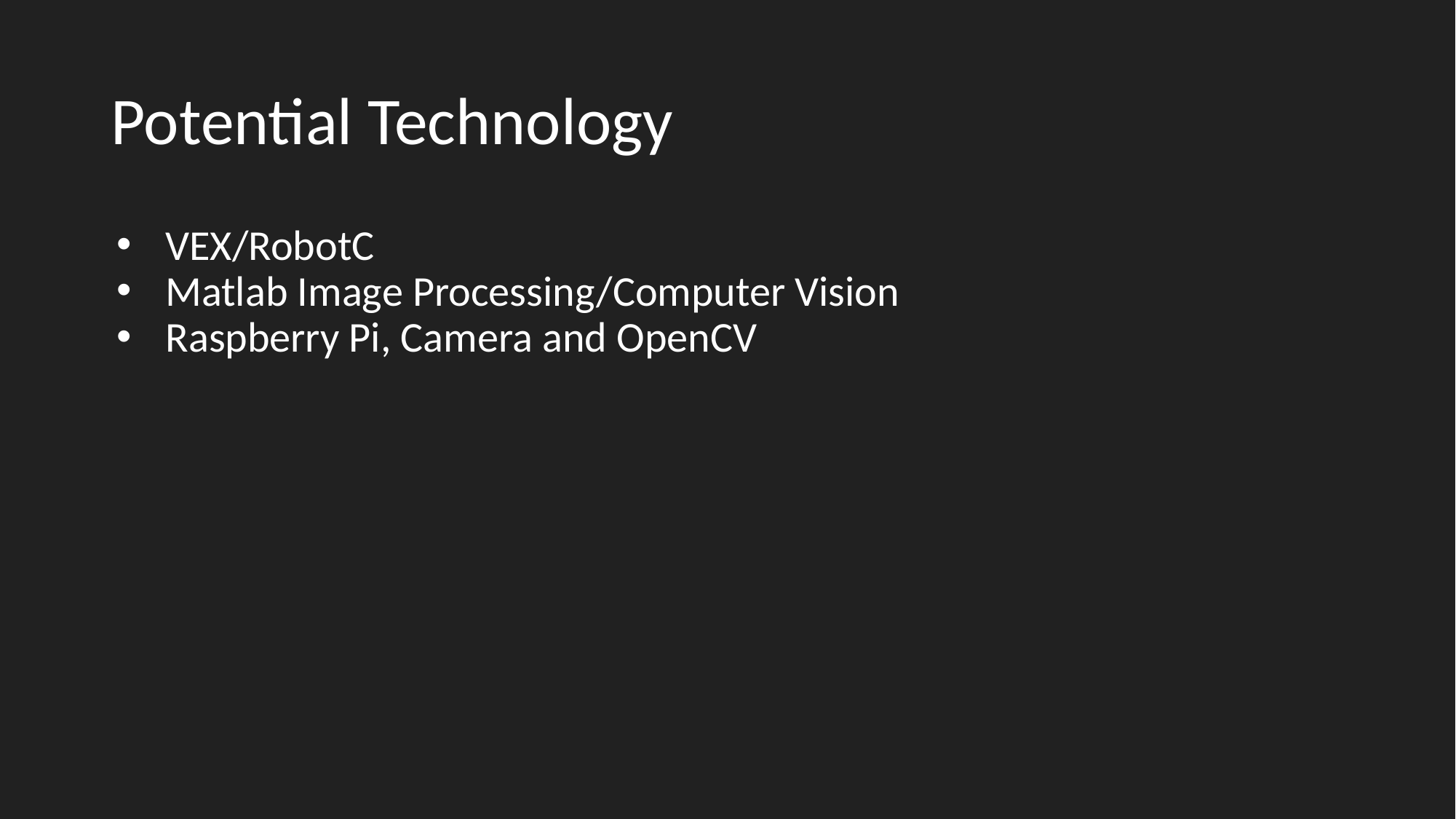

# Potential Technology
VEX/RobotC
Matlab Image Processing/Computer Vision
Raspberry Pi, Camera and OpenCV